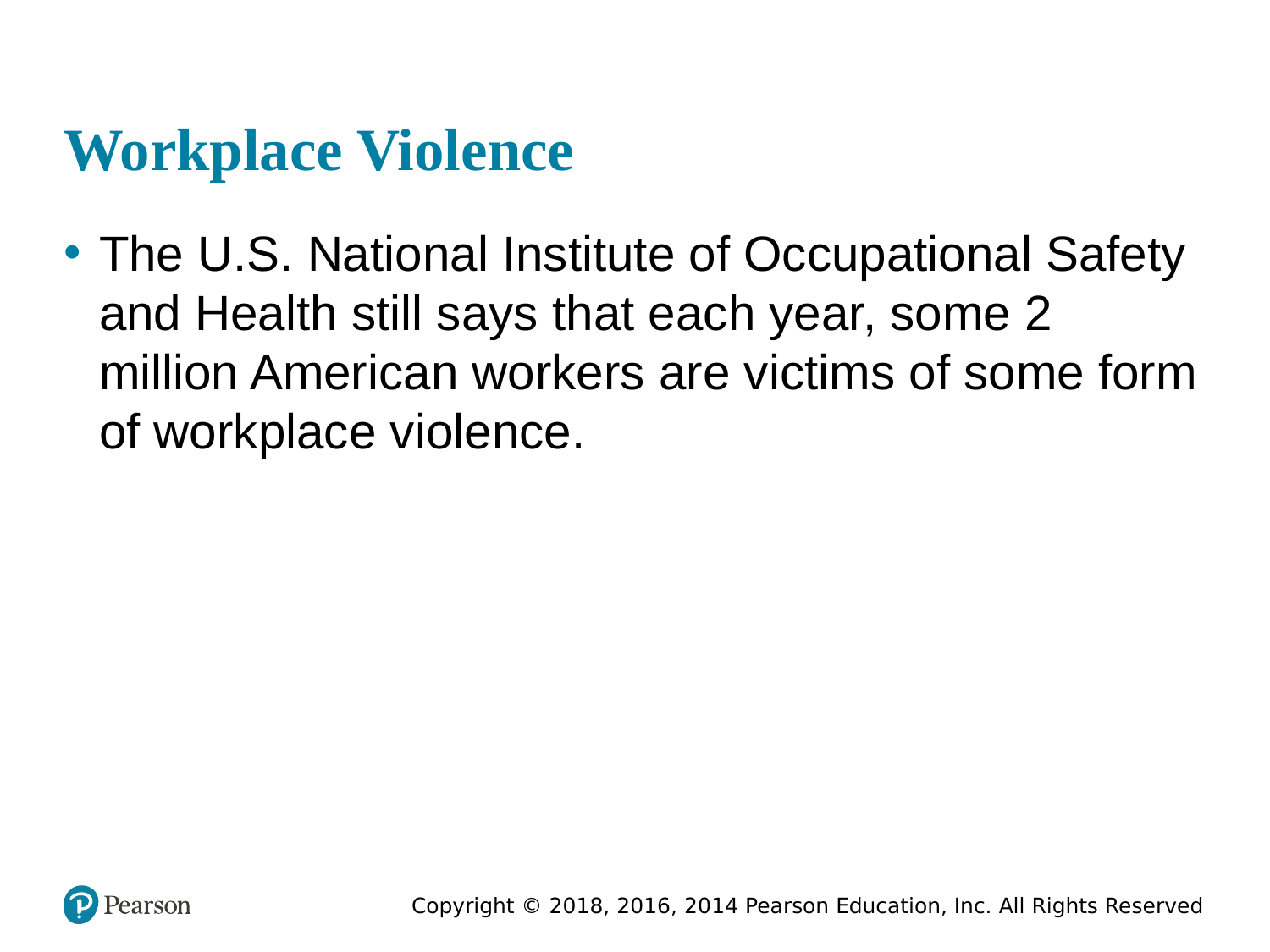

# Workplace Violence
The U.S. National Institute of Occupational Safety and Health still says that each year, some 2 million American workers are victims of some form of workplace violence.